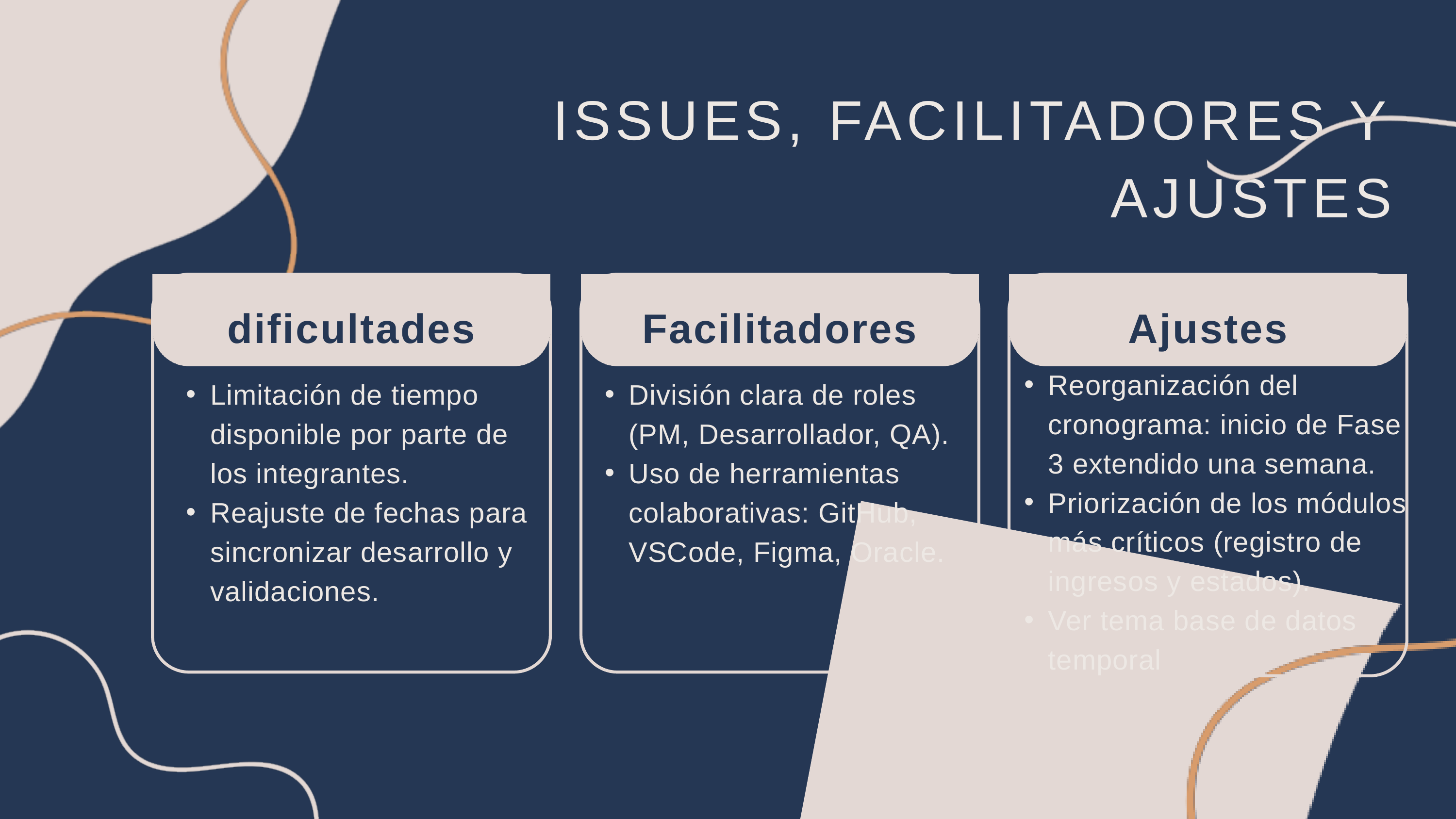

ISSUES, FACILITADORES Y AJUSTES

dificultades
Facilitadores
Ajustes
Reorganización del cronograma: inicio de Fase 3 extendido una semana.
Priorización de los módulos más críticos (registro de ingresos y estados).
Ver tema base de datos temporal
Limitación de tiempo disponible por parte de los integrantes.
Reajuste de fechas para sincronizar desarrollo y validaciones.

División clara de roles (PM, Desarrollador, QA).
Uso de herramientas colaborativas: GitHub, VSCode, Figma, Oracle.